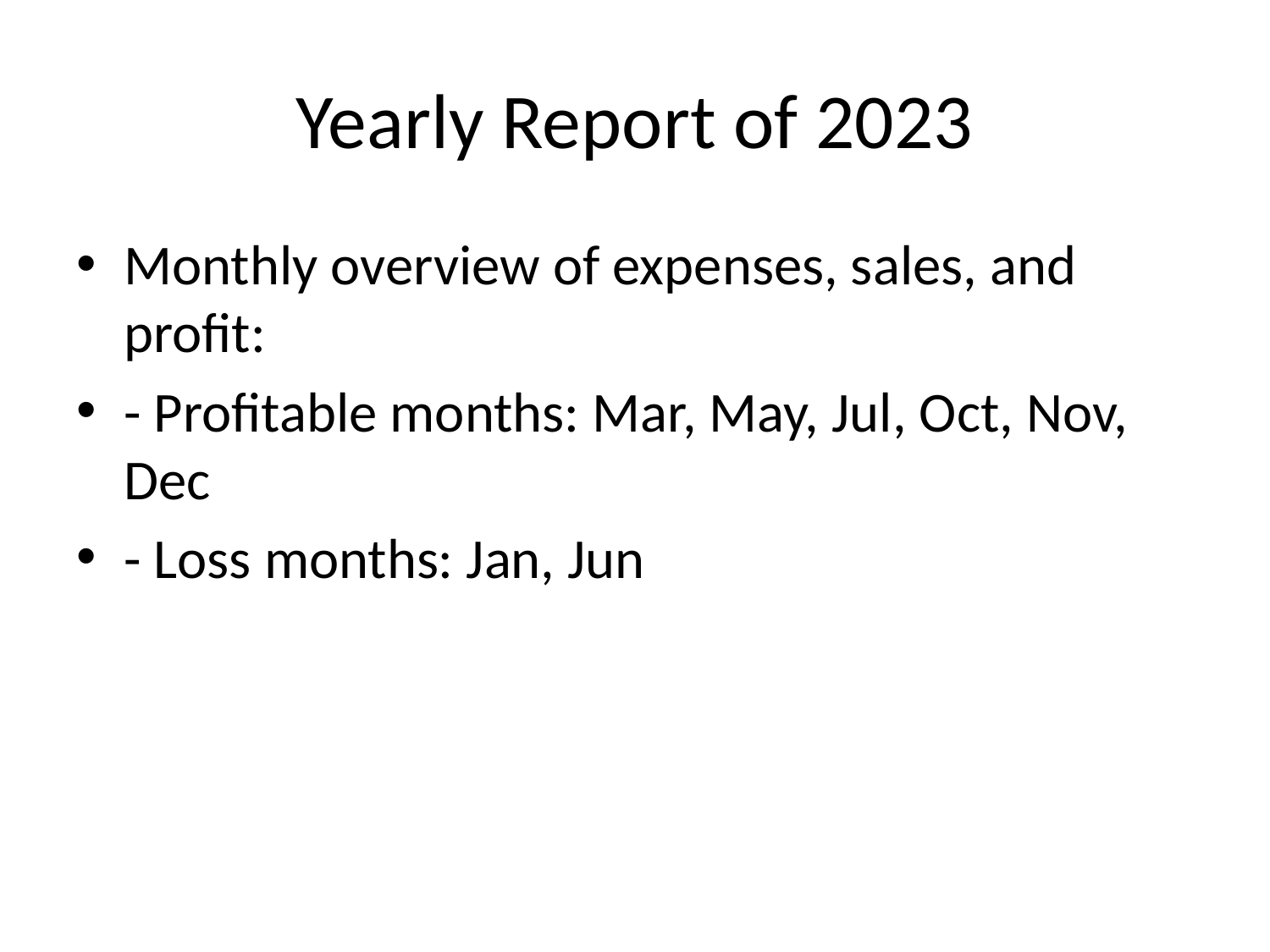

# Yearly Report of 2023
Monthly overview of expenses, sales, and profit:
- Profitable months: Mar, May, Jul, Oct, Nov, Dec
- Loss months: Jan, Jun